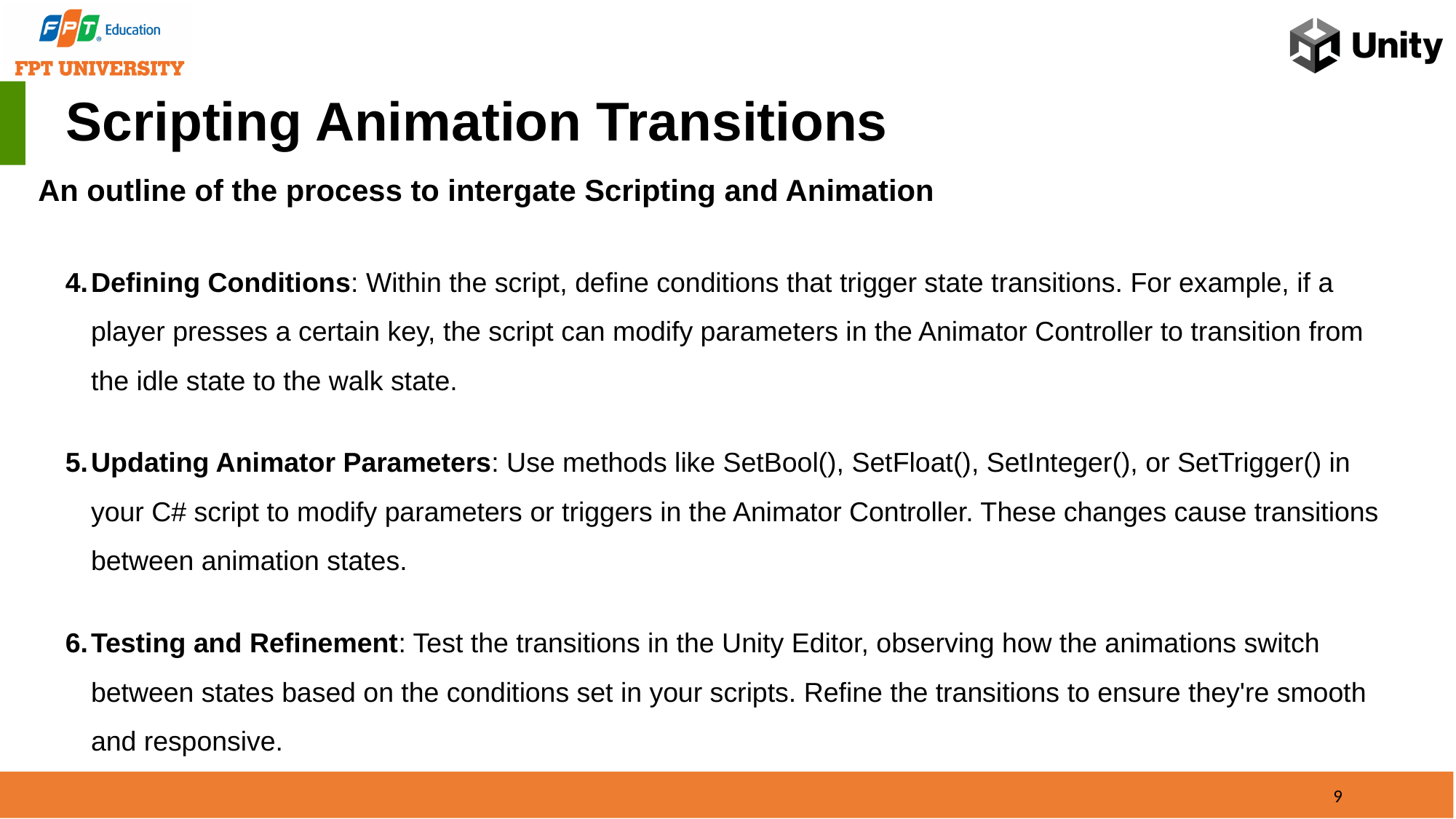

Scripting Animation Transitions
An outline of the process to intergate Scripting and Animation
Defining Conditions: Within the script, define conditions that trigger state transitions. For example, if a player presses a certain key, the script can modify parameters in the Animator Controller to transition from the idle state to the walk state.
Updating Animator Parameters: Use methods like SetBool(), SetFloat(), SetInteger(), or SetTrigger() in your C# script to modify parameters or triggers in the Animator Controller. These changes cause transitions between animation states.
Testing and Refinement: Test the transitions in the Unity Editor, observing how the animations switch between states based on the conditions set in your scripts. Refine the transitions to ensure they're smooth and responsive.
9